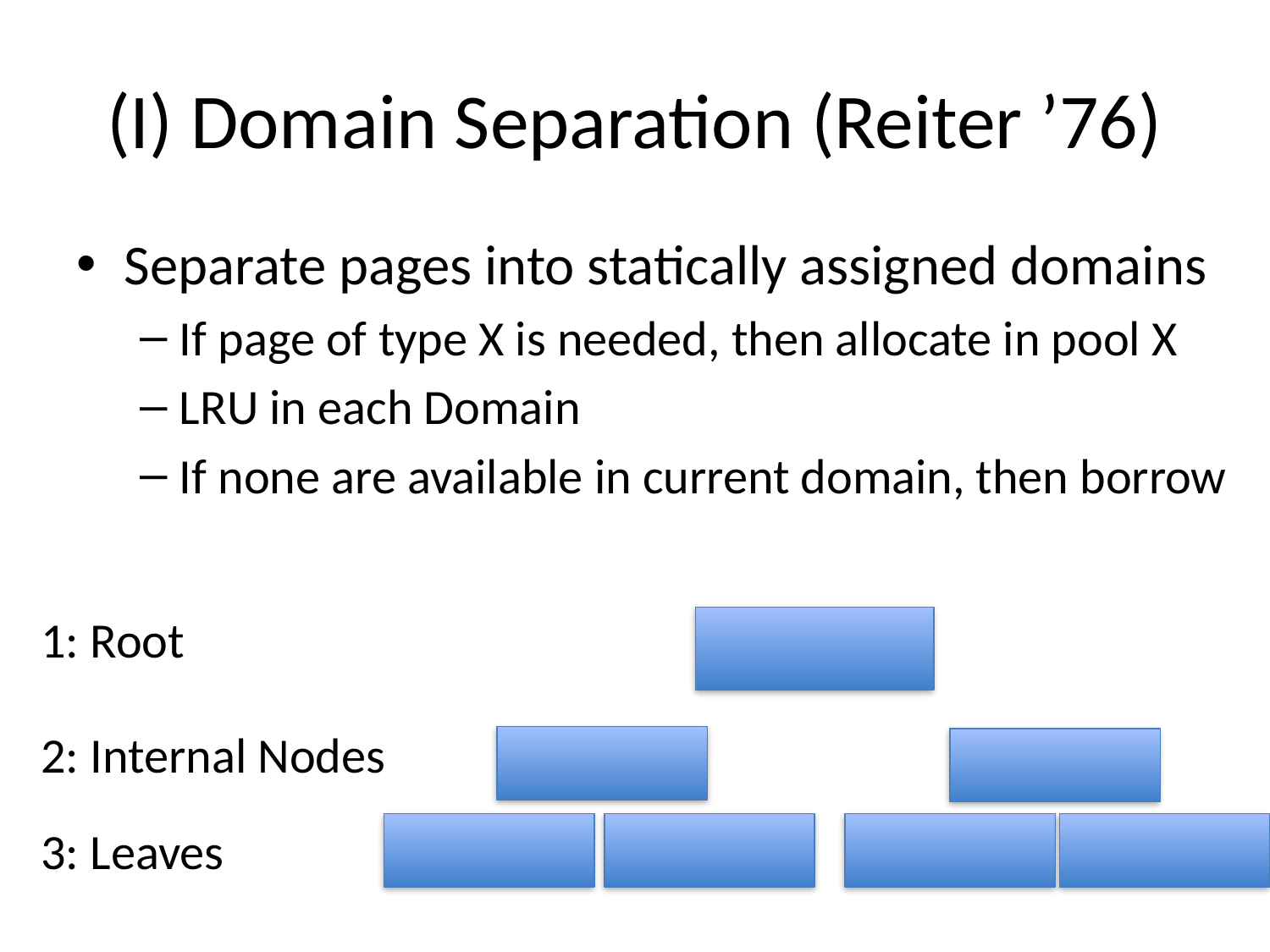

# (I) Domain Separation (Reiter ’76)
Separate pages into statically assigned domains
If page of type X is needed, then allocate in pool X
LRU in each Domain
If none are available in current domain, then borrow

1: Root

2: Internal Nodes

3: Leaves